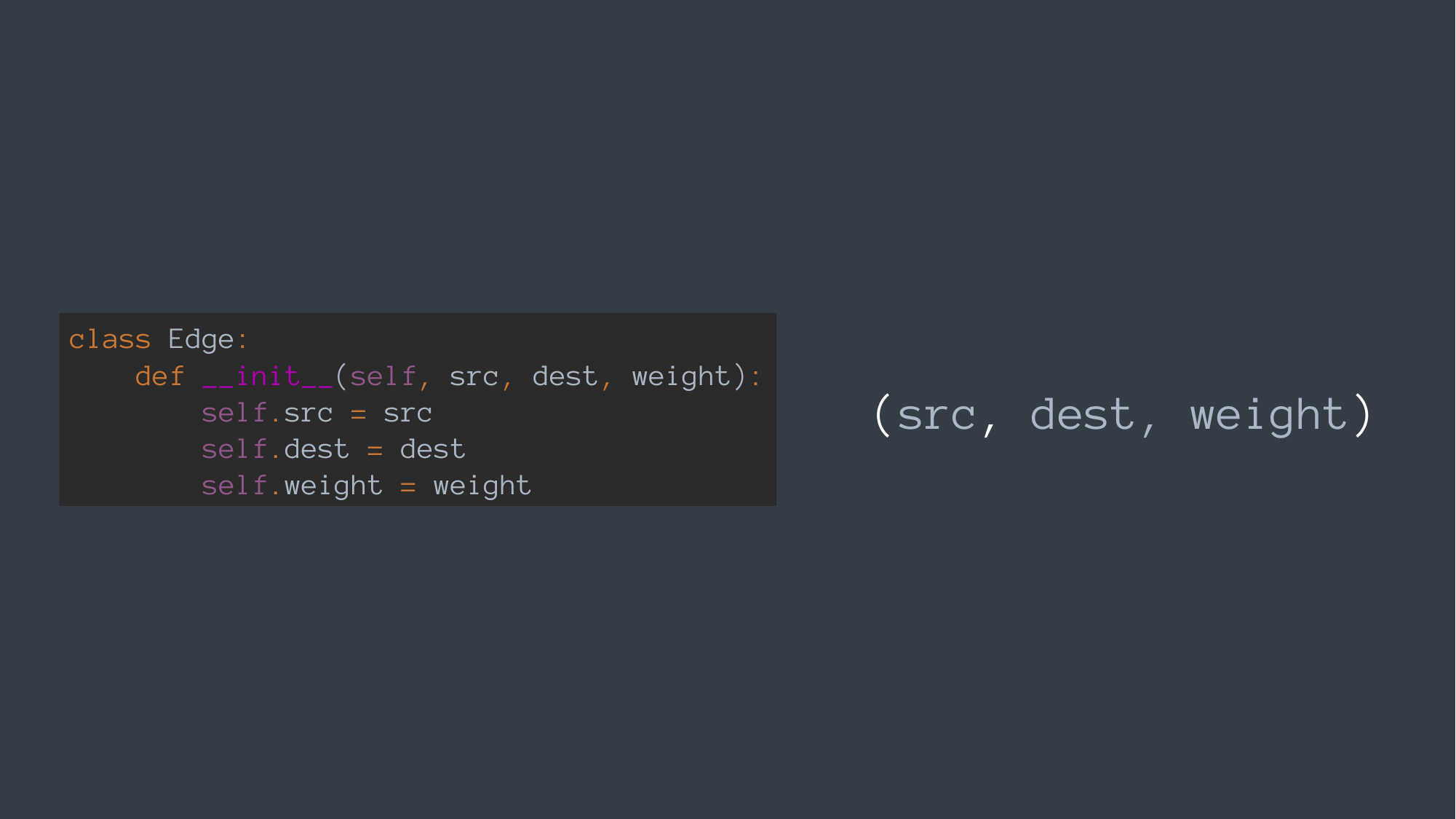

class Edge:
    def __init__(self, src, dest, weight):
        self.src = src
        self.dest = dest
        self.weight = weight
(src, dest, weight)